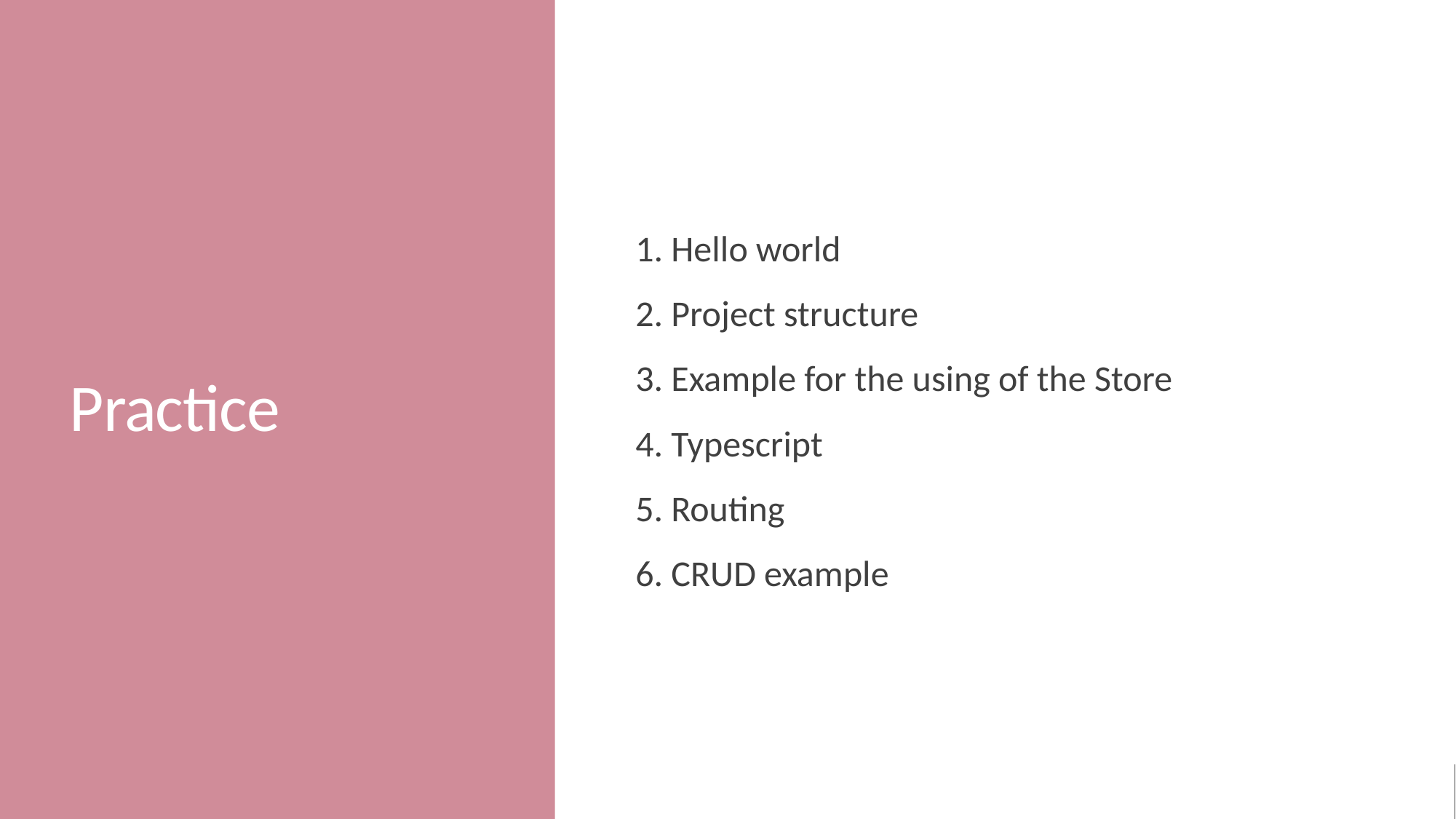

# Practice
1. Hello world
2. Project structure
3. Example for the using of the Store
4. Typescript
5. Routing
6. CRUD example